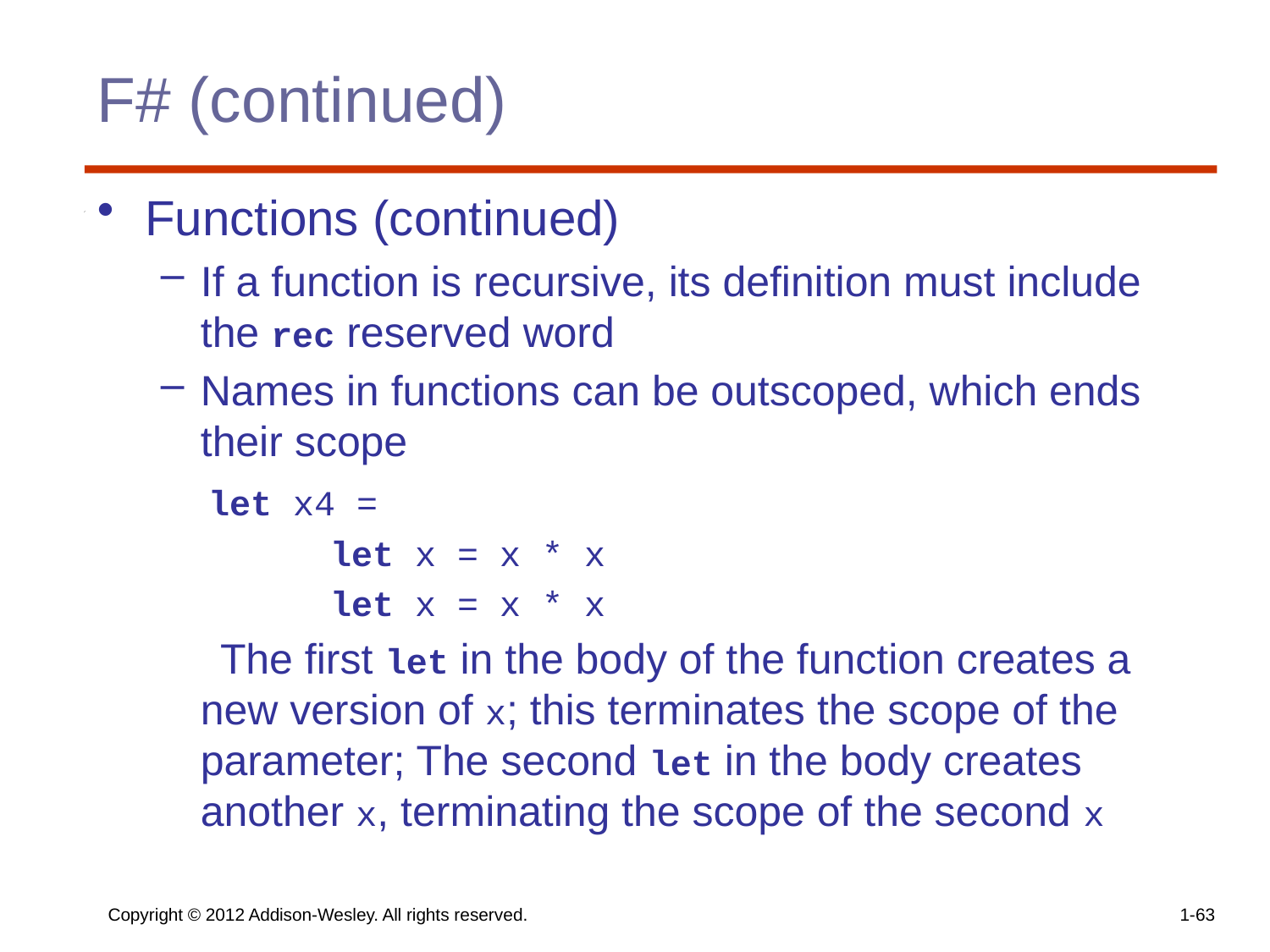

# F# (continued)
Functions (continued)
If a function is recursive, its definition must include the rec reserved word
Names in functions can be outscoped, which ends their scope
    let x4 =
        let x = x * x
        let x = x * x
     The first let in the body of the function creates a new version of x; this terminates the scope of the parameter; The second let in the body creates another x, terminating the scope of the second x

Copyright © 2012 Addison-Wesley. All rights reserved.
1-63